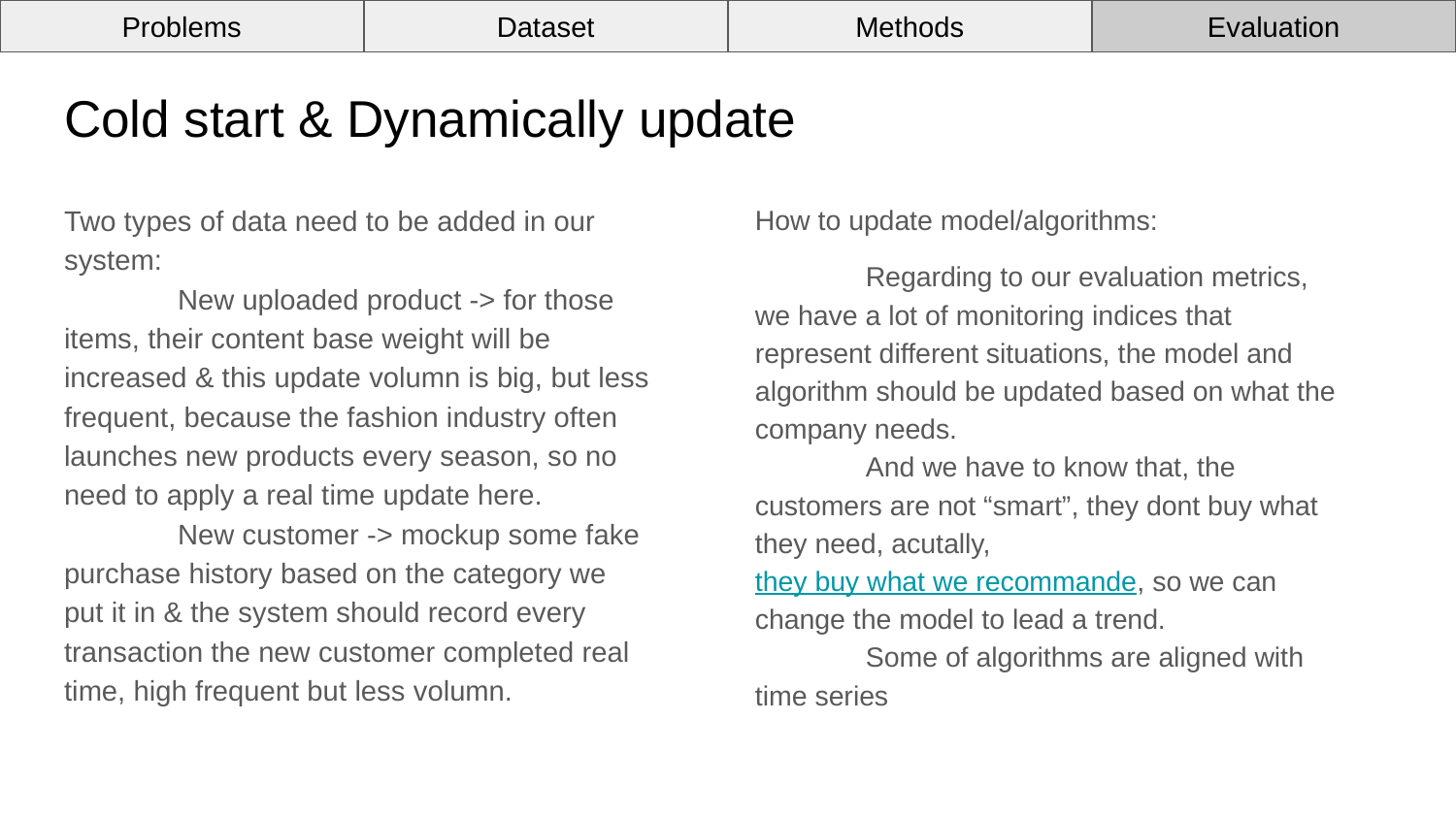

Problems
Dataset
Methods
Evaluation
# Cold start & Dynamically update
Two types of data need to be added in our system:
	New uploaded product -> for those items, their content base weight will be increased & this update volumn is big, but less frequent, because the fashion industry often launches new products every season, so no need to apply a real time update here.
	New customer -> mockup some fake purchase history based on the category we put it in & the system should record every transaction the new customer completed real time, high frequent but less volumn.
How to update model/algorithms:
	Regarding to our evaluation metrics, we have a lot of monitoring indices that represent different situations, the model and algorithm should be updated based on what the company needs.
	And we have to know that, the customers are not “smart”, they dont buy what they need, acutally, they buy what we recommande, so we can change the model to lead a trend.
	Some of algorithms are aligned with time series